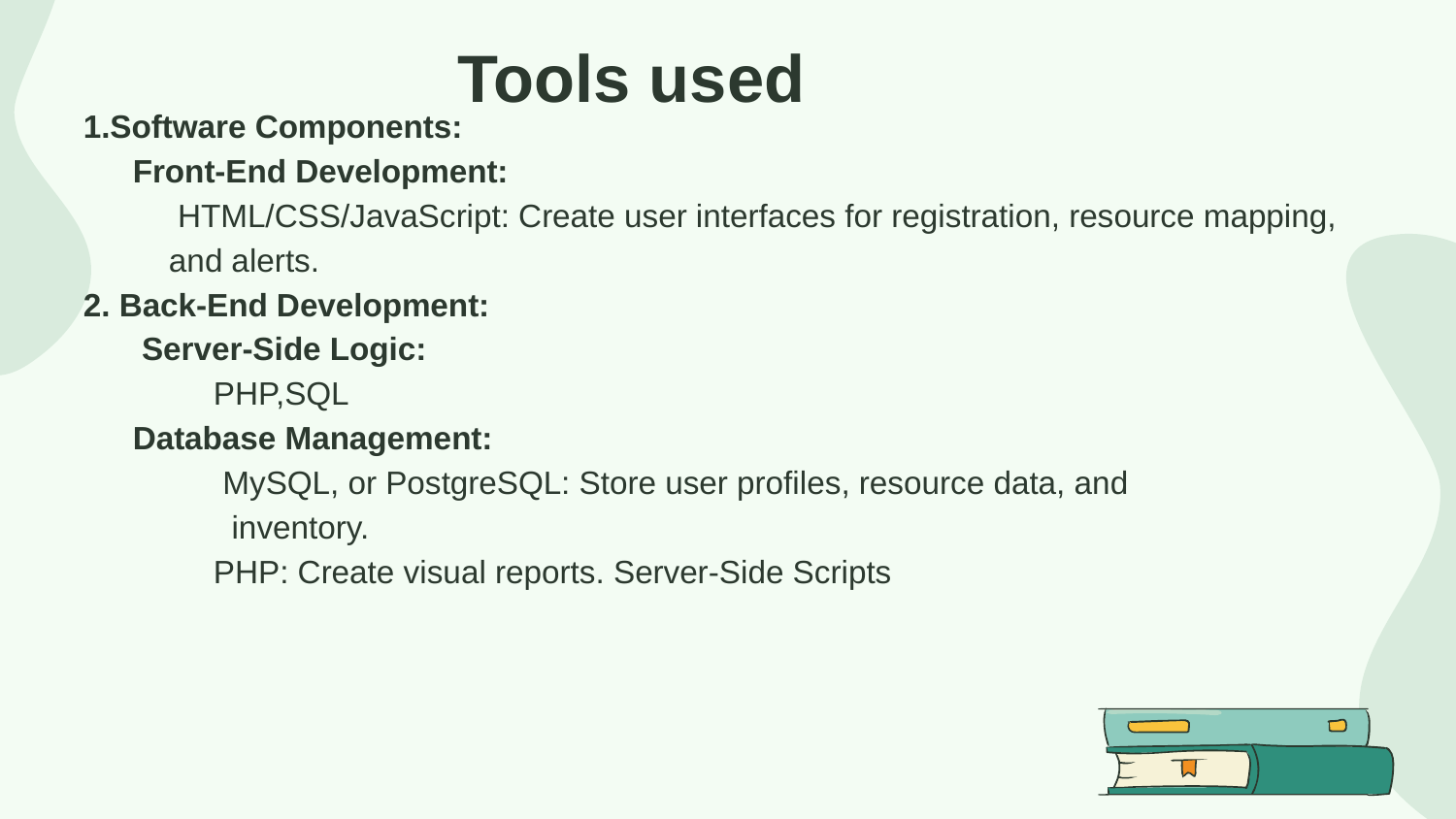

# Tools used
1.Software Components:
        Front-End Development:
             HTML/CSS/JavaScript: Create user interfaces for registration, resource mapping,
            and alerts.
2. Back-End Development:
         Server-Side Logic:
                 PHP,SQL
        Database Management:
                  MySQL, or PostgreSQL: Store user profiles, resource data, and
                   inventory.
                 PHP: Create visual reports. Server-Side Scripts